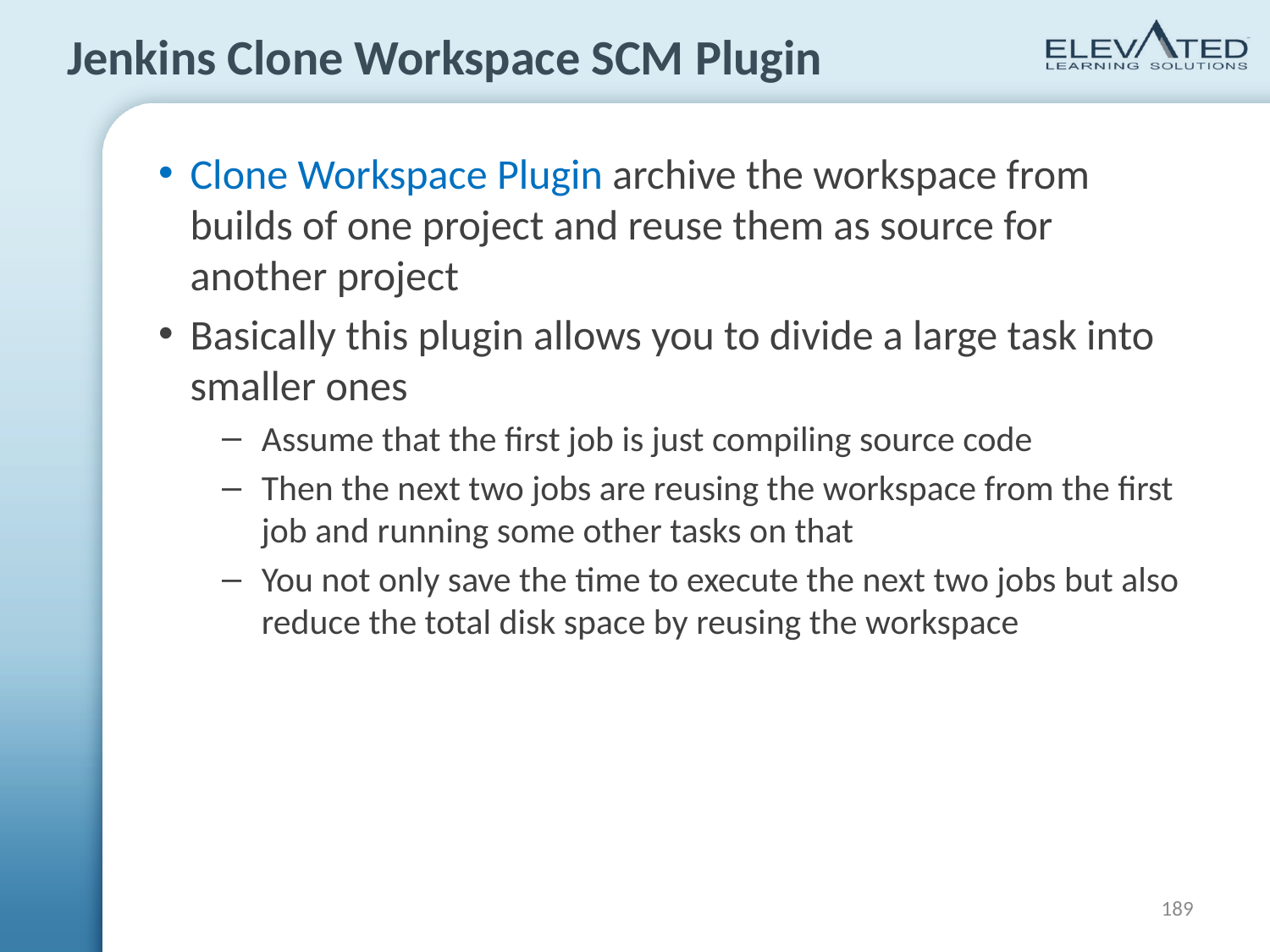

# Jenkins Clone Workspace SCM Plugin
Clone Workspace Plugin archive the workspace from builds of one project and reuse them as source for another project
Basically this plugin allows you to divide a large task into smaller ones
Assume that the first job is just compiling source code
Then the next two jobs are reusing the workspace from the first job and running some other tasks on that
You not only save the time to execute the next two jobs but also reduce the total disk space by reusing the workspace
189